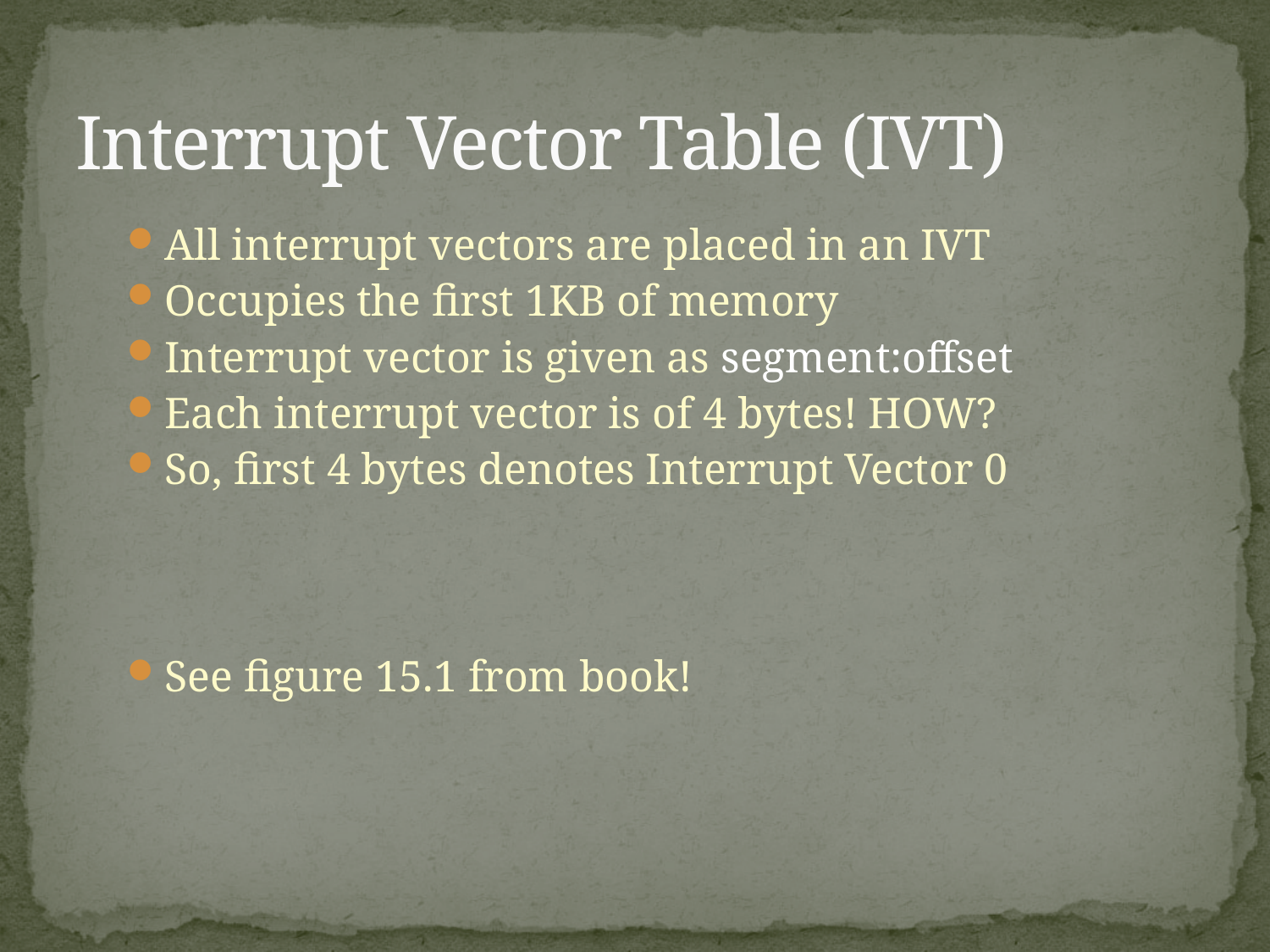

# Interrupt Vector Table (IVT)
All interrupt vectors are placed in an IVT
Occupies the first 1KB of memory
Interrupt vector is given as segment:offset
Each interrupt vector is of 4 bytes! HOW?
So, first 4 bytes denotes Interrupt Vector 0

See figure 15.1 from book!